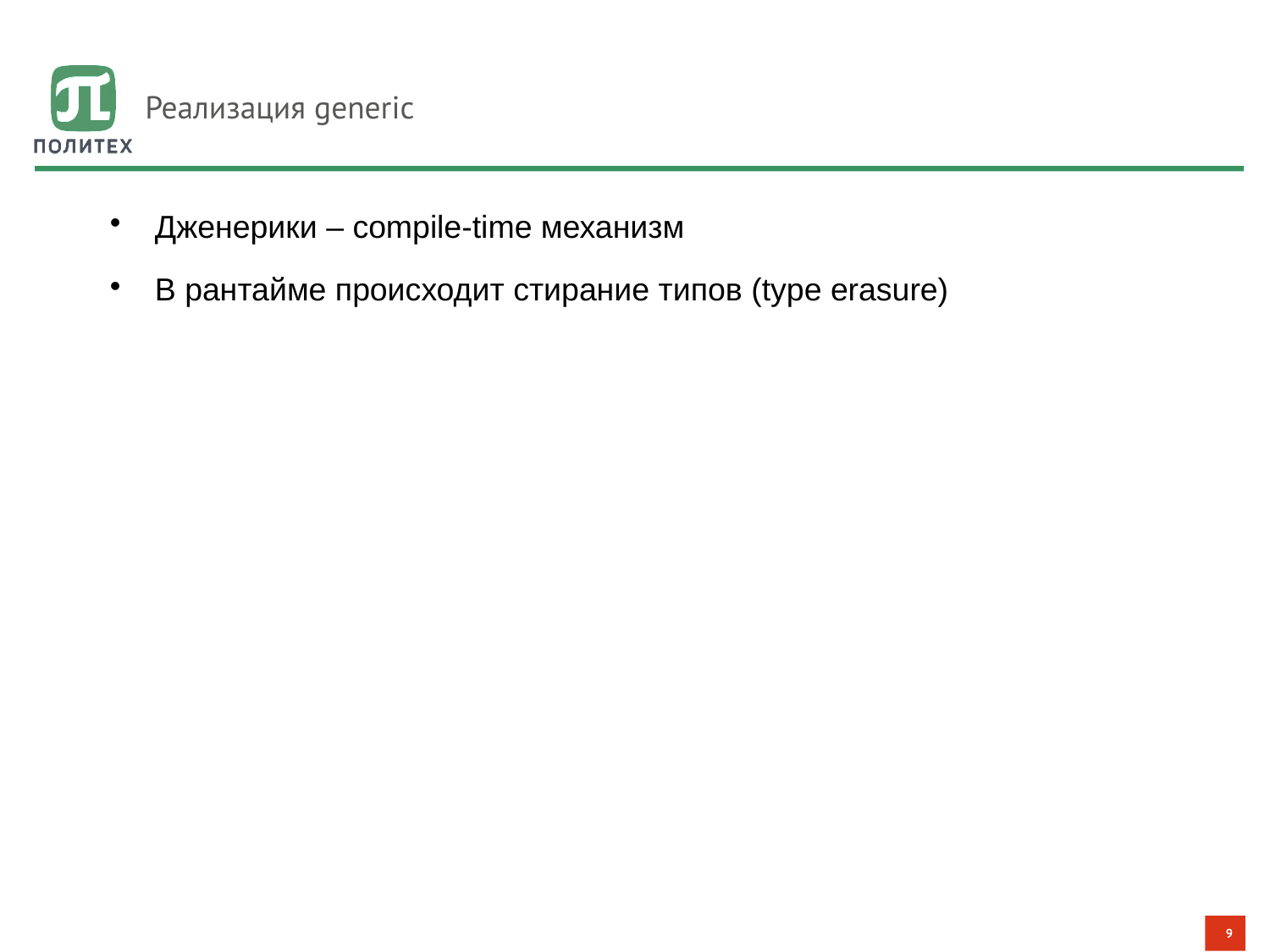

# Реализация generic
Дженерики – compile-time механизм
В рантайме происходит стирание типов (type erasure)
9